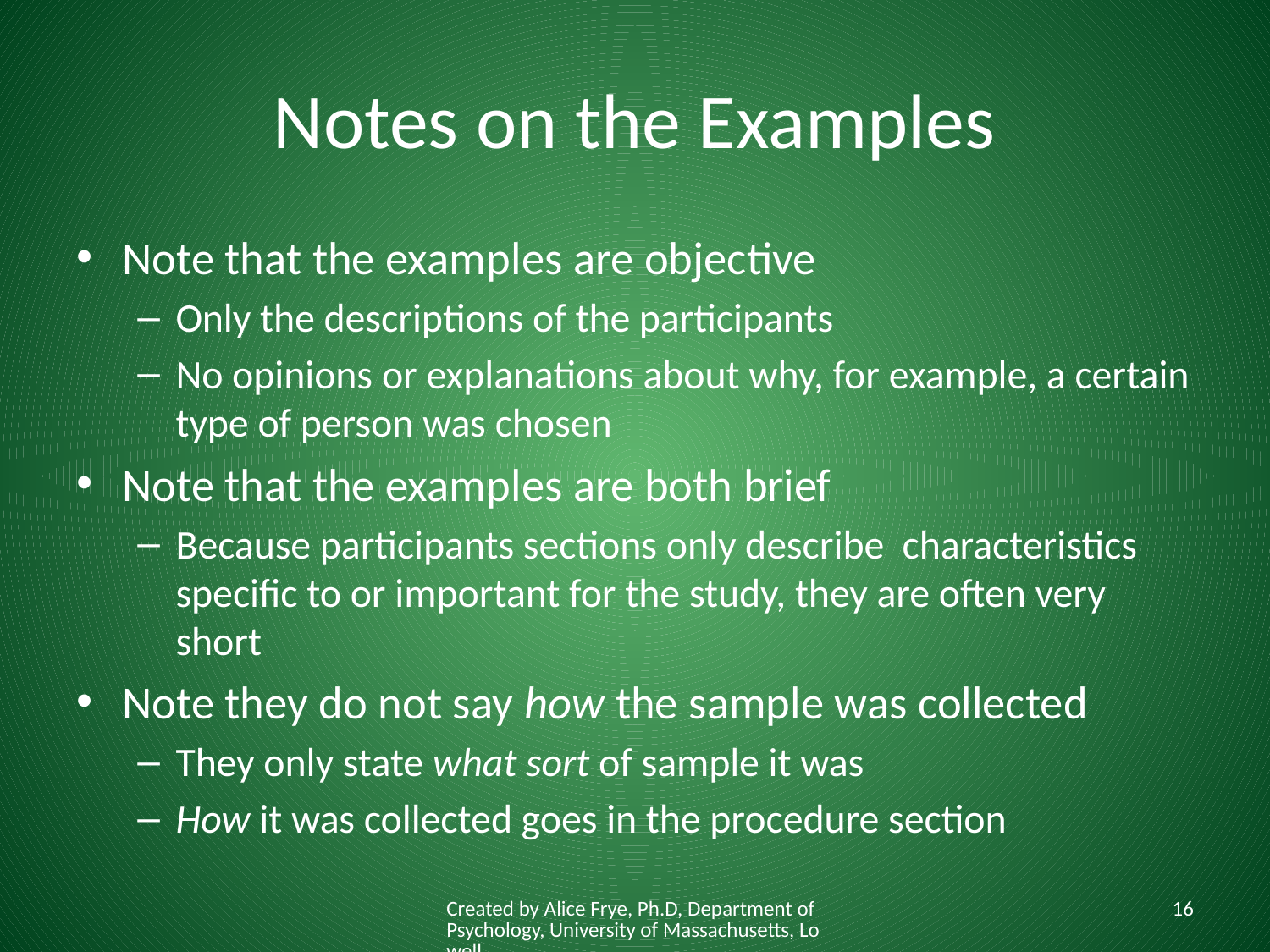

# Notes on the Examples
Note that the examples are objective
Only the descriptions of the participants
No opinions or explanations about why, for example, a certain type of person was chosen
Note that the examples are both brief
Because participants sections only describe  characteristics specific to or important for the study, they are often very short
Note they do not say how the sample was collected
They only state what sort of sample it was
How it was collected goes in the procedure section
Created by Alice Frye, Ph.D, Department of Psychology, University of Massachusetts, Lowell
16